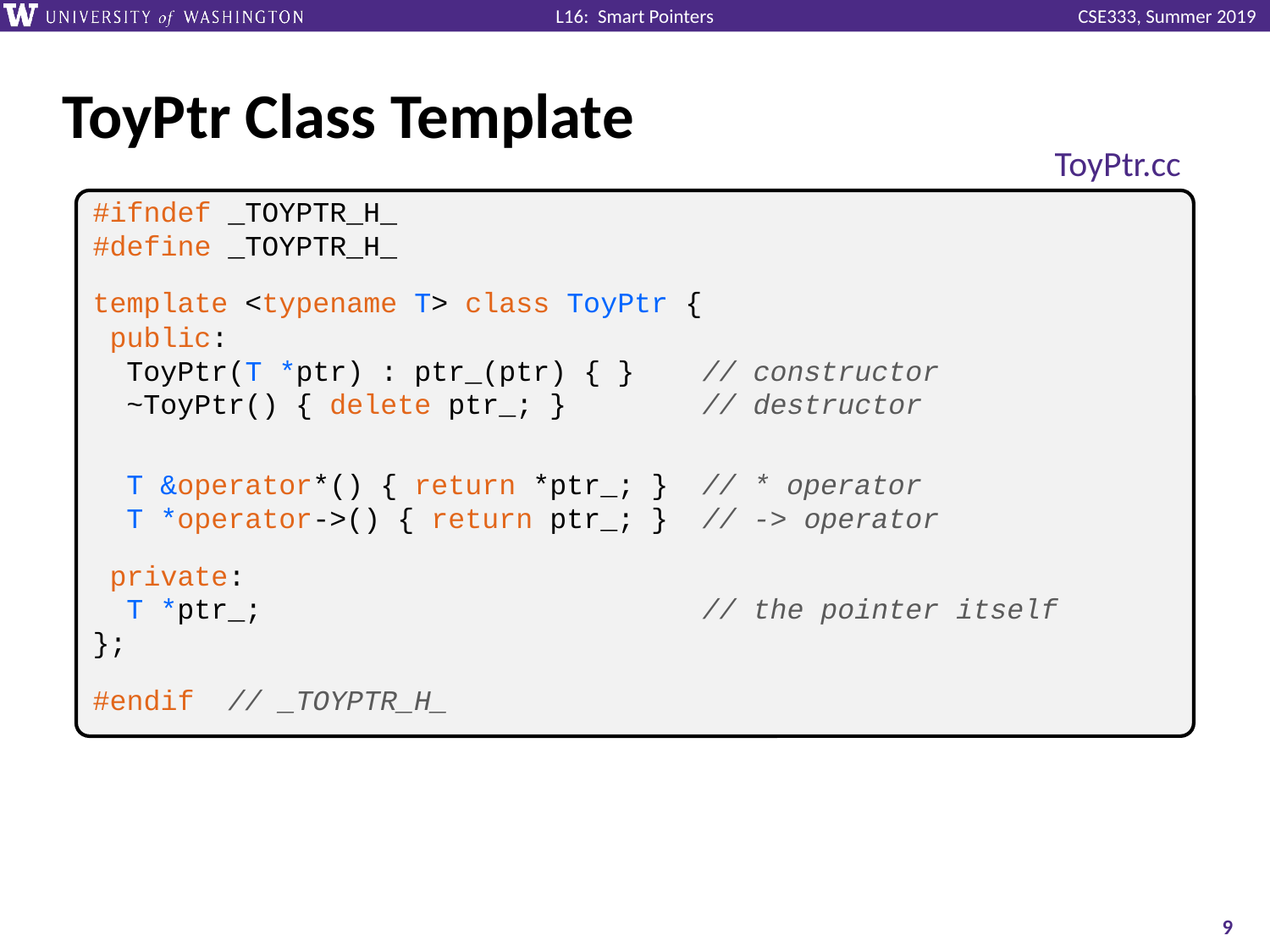

# ToyPtr Class Template
ToyPtr.cc
#ifndef _TOYPTR_H_
#define _TOYPTR_H_

template <typename T> class ToyPtr {
 public:
  ToyPtr(T *ptr) : ptr_(ptr) { }    // constructor
  ~ToyPtr() { delete ptr_; }        // destructor

  T &operator*() { return *ptr_; }  // * operator
  T *operator->() { return ptr_; }  // -> operator

 private:
  T *ptr_;                          // the pointer itself
};

#endif  // _TOYPTR_H_
9